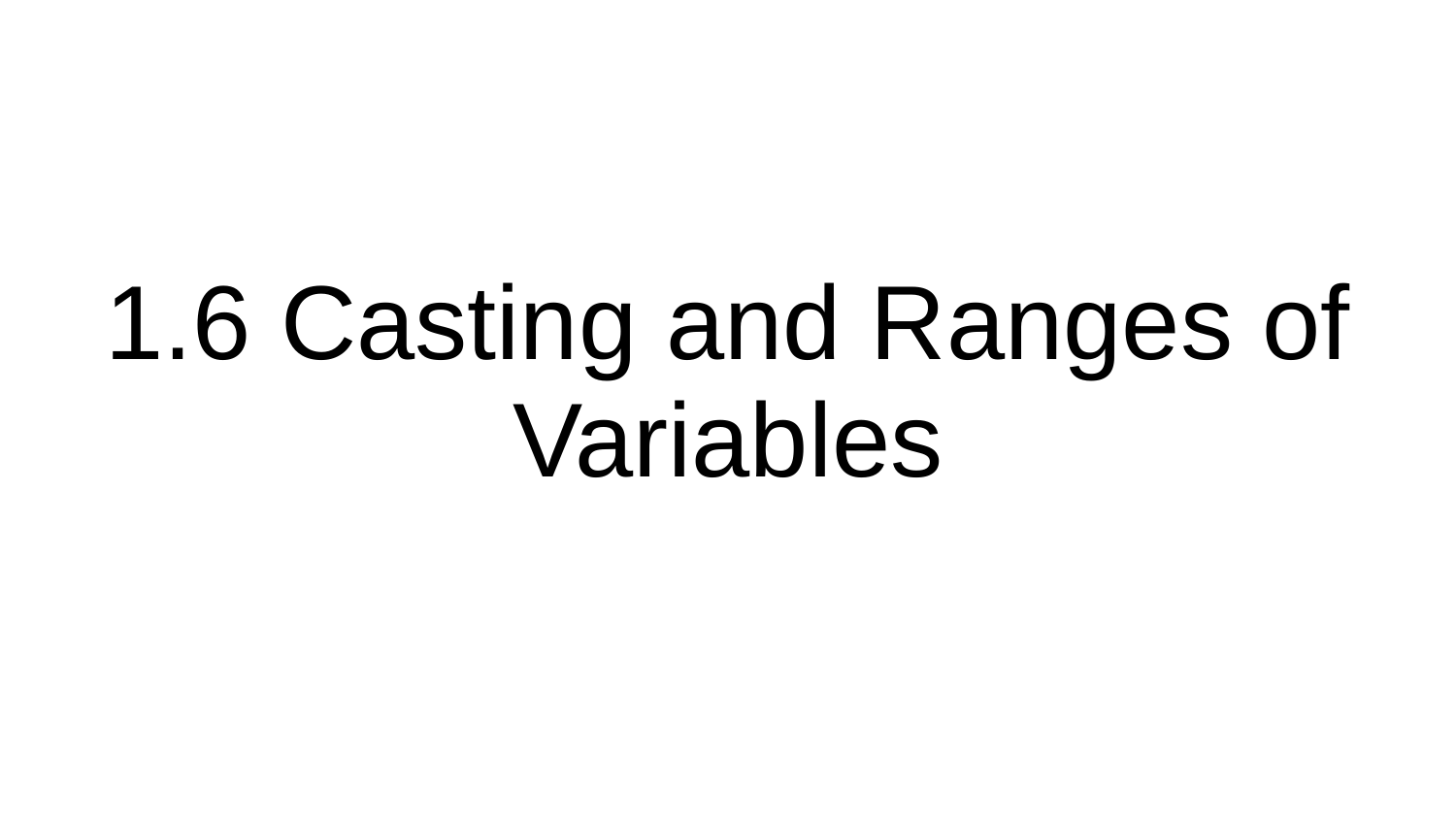

# 1.6 Casting and Ranges of Variables